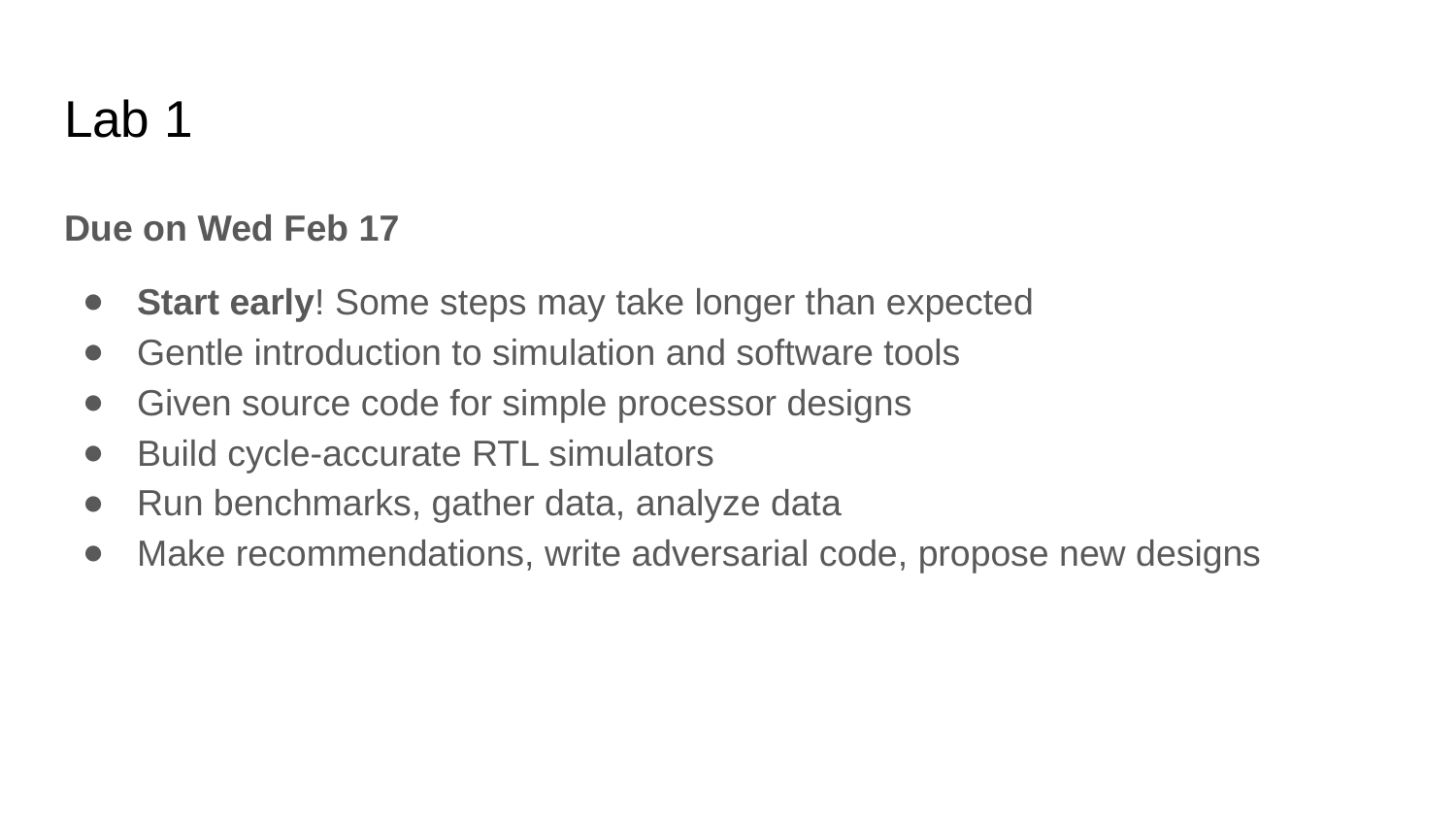

# Lab 1
Due on Wed Feb 17
Start early! Some steps may take longer than expected
Gentle introduction to simulation and software tools
Given source code for simple processor designs
Build cycle-accurate RTL simulators
Run benchmarks, gather data, analyze data
Make recommendations, write adversarial code, propose new designs